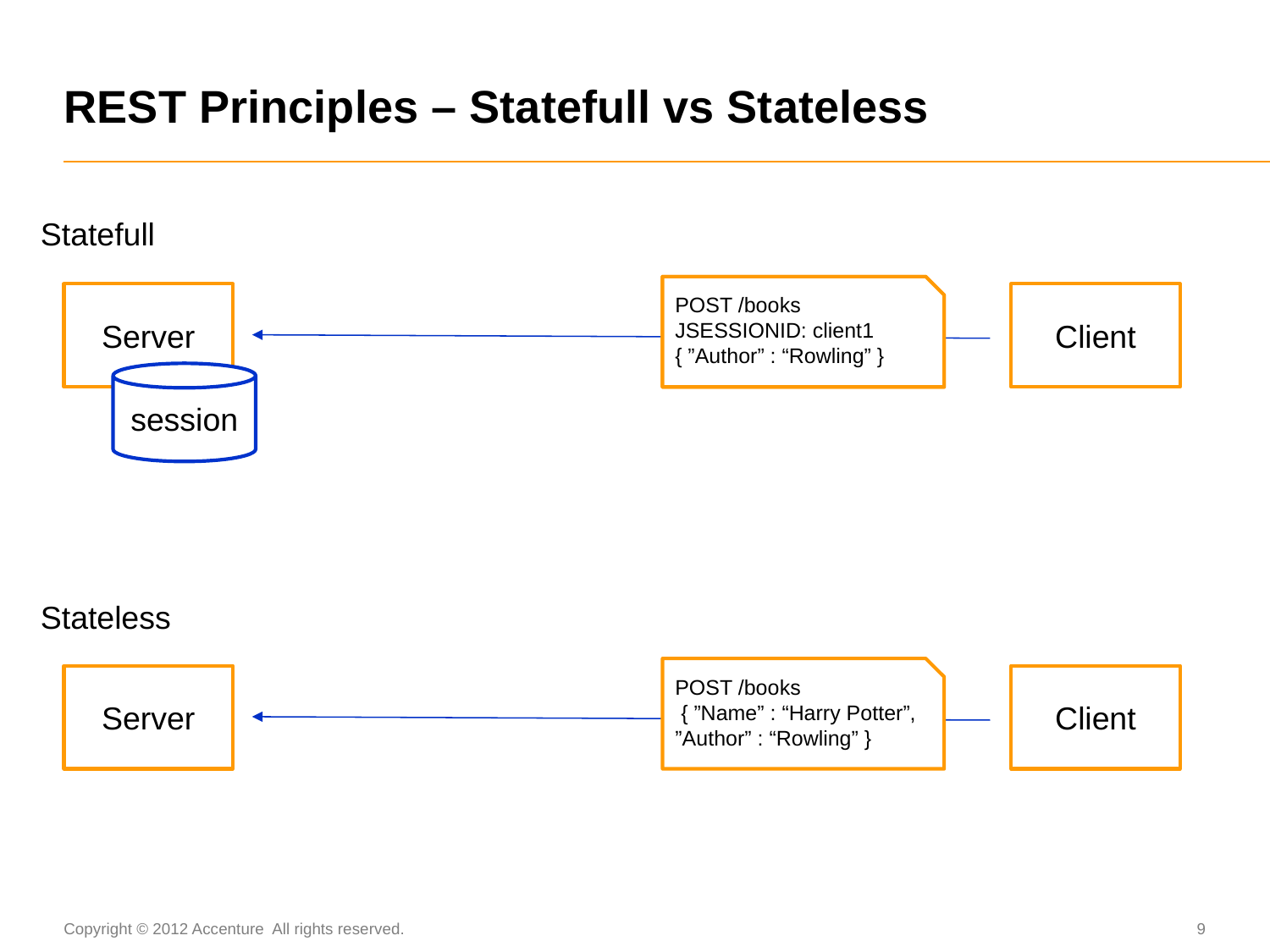

# REST Principles – Statefull vs Stateless
Statefull
POST /books
JSESSIONID: client1
{ ”Author” : “Rowling” }

POST /books
JSESSIONID: client1
{ ”Name” : “Harry Potter” }

Server
Client
session
Stateless
POST /books
 { ”Name” : “Harry Potter”,
”Author” : “Rowling” }

Server
Client